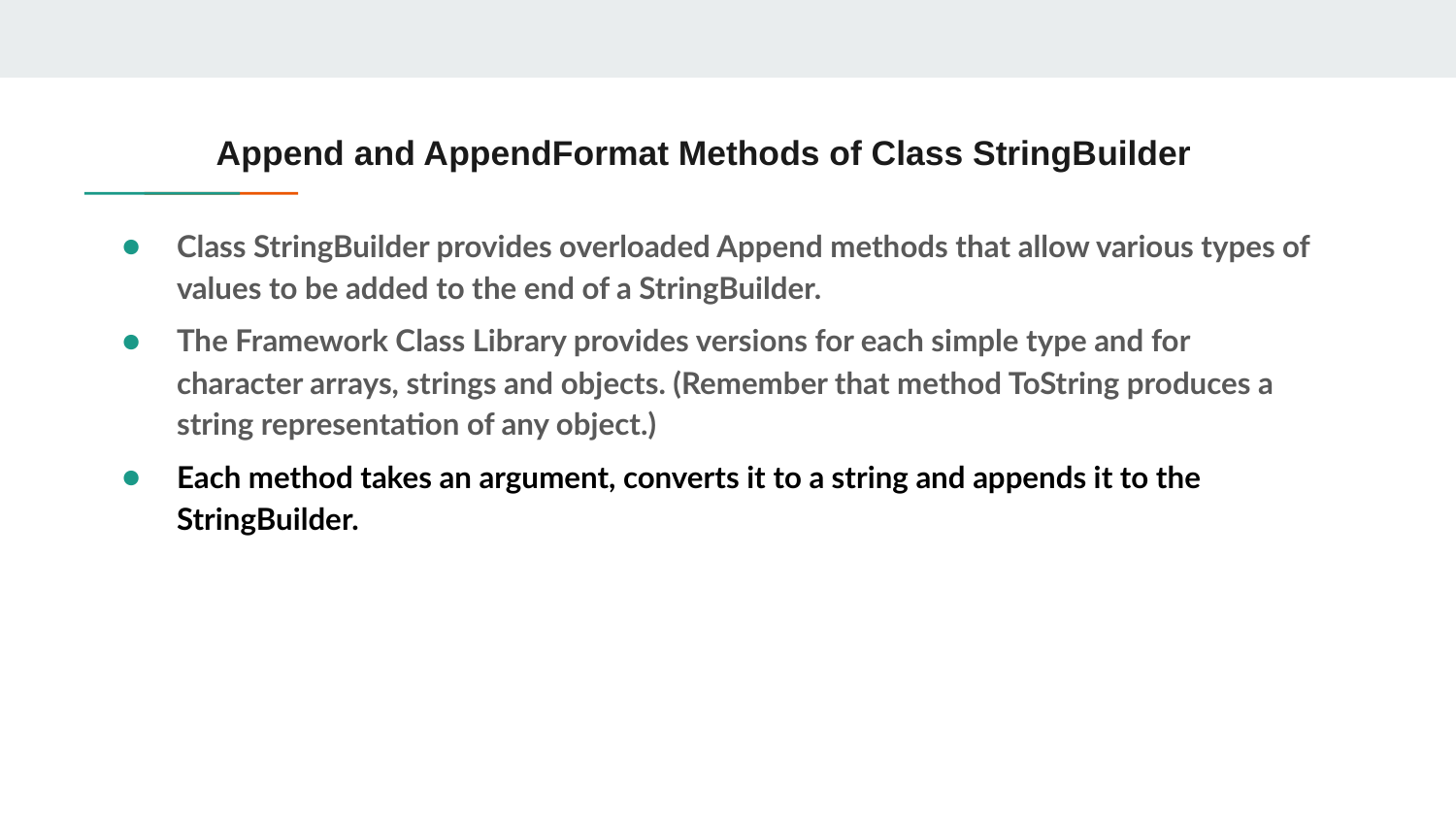

# Append and AppendFormat Methods of Class StringBuilder
Class StringBuilder provides overloaded Append methods that allow various types of values to be added to the end of a StringBuilder.
The Framework Class Library provides versions for each simple type and for character arrays, strings and objects. (Remember that method ToString produces a string representation of any object.)
Each method takes an argument, converts it to a string and appends it to the StringBuilder.